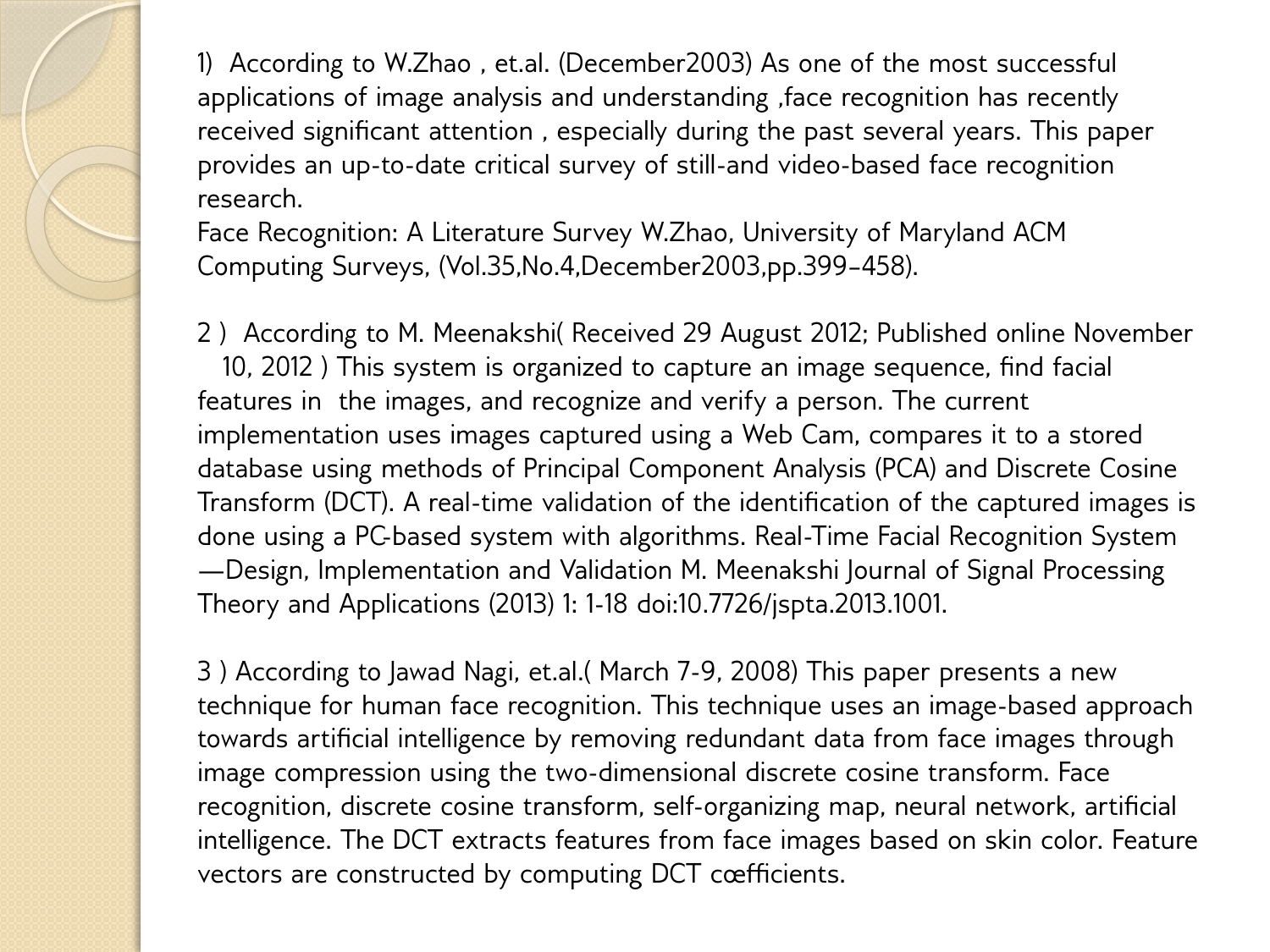

1)  According to W.Zhao , et.al. (December2003) As one of the most successful applications of image analysis and understanding ,face recognition has recently received significant attention , especially during the past several years. This paper provides an up-to-date critical survey of still-and video-based face recognition research.
Face Recognition: A Literature Survey W.Zhao, University of Maryland ACM Computing Surveys, (Vol.35,No.4,December2003,pp.399–458).
2 )  According to M. Meenakshi( Received 29 August 2012; Published online November    10, 2012 ) This system is organized to capture an image sequence, find facial features in  the images, and recognize and verify a person. The current implementation uses images captured using a Web Cam, compares it to a stored database using methods of Principal Component Analysis (PCA) and Discrete Cosine Transform (DCT). A real-time validation of the identification of the captured images is done using a PC-based system with algorithms. Real-Time Facial Recognition System—Design, Implementation and Validation M. Meenakshi Journal of Signal Processing Theory and Applications (2013) 1: 1-18 doi:10.7726/jspta.2013.1001.
3 ) According to Jawad Nagi, et.al.( March 7-9, 2008) This paper presents a new technique for human face recognition. This technique uses an image-based approach towards artificial intelligence by removing redundant data from face images through image compression using the two-dimensional discrete cosine transform. Face recognition, discrete cosine transform, self-organizing map, neural network, artificial intelligence. The DCT extracts features from face images based on skin color. Feature vectors are constructed by computing DCT coefficients.
#